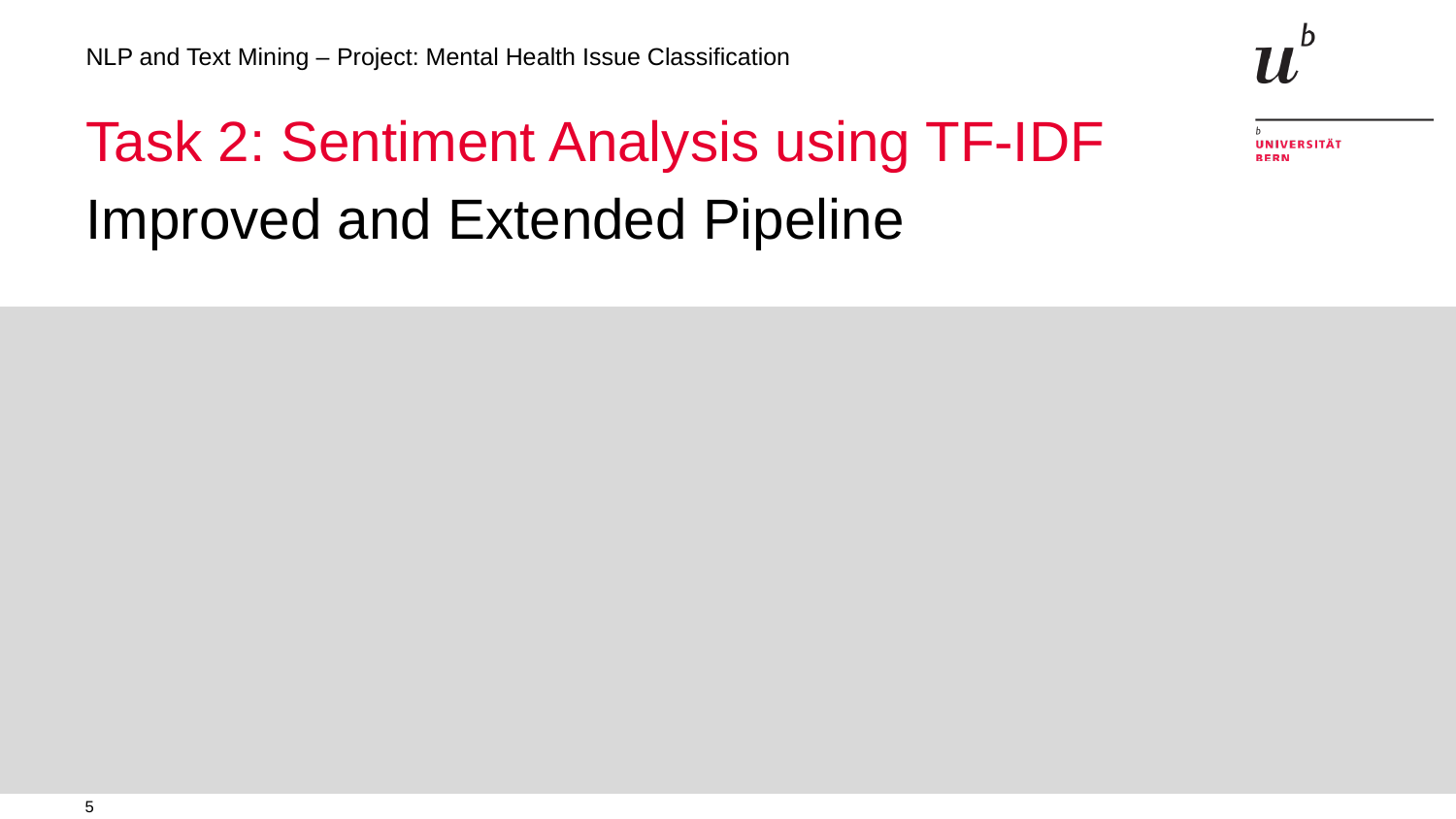

NLP and Text Mining – Project: Mental Health Issue Classification

# Task 2: Sentiment Analysis using TF-IDF
Improved and Extended Pipeline